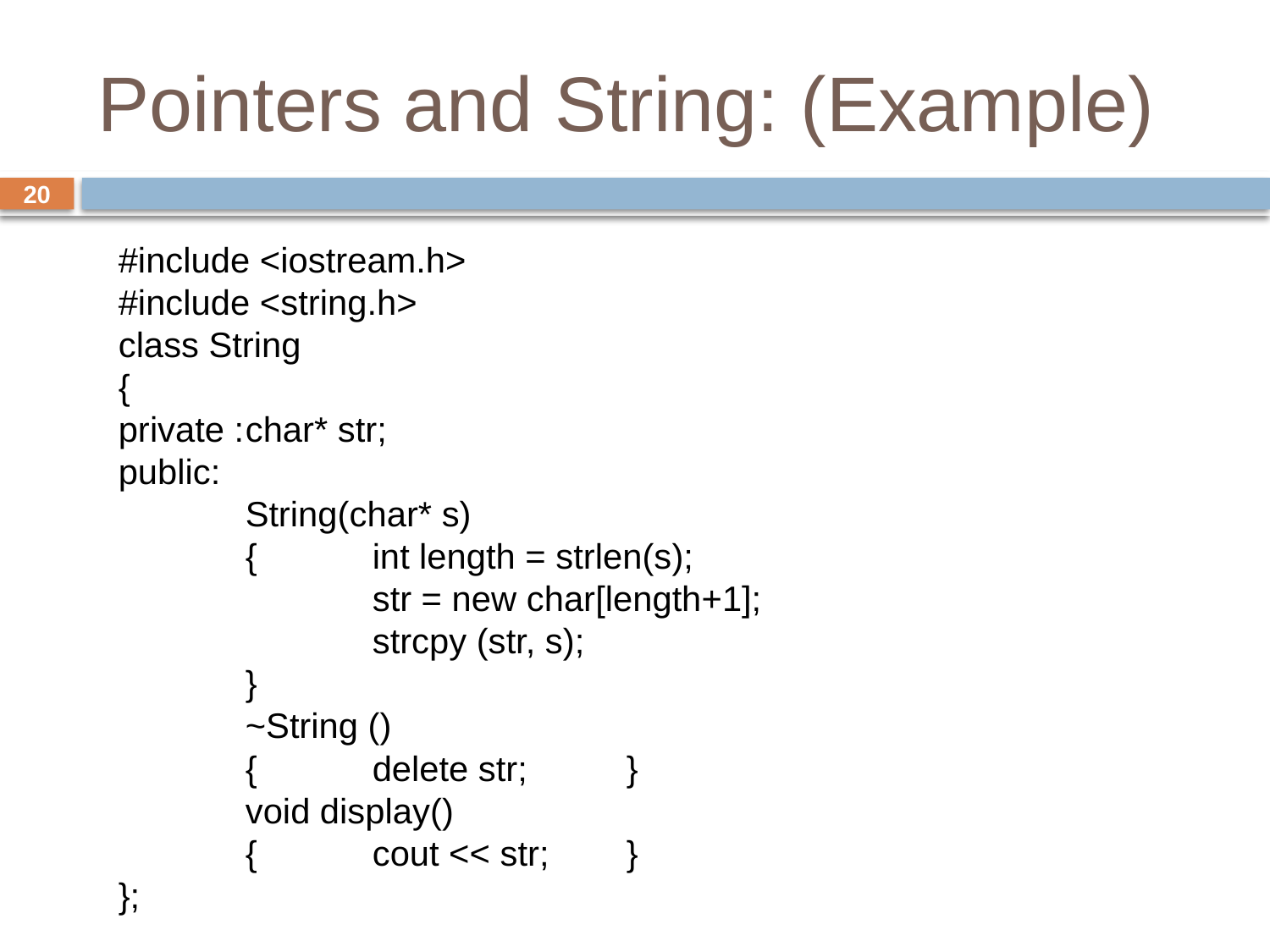

Pointers and String: (Example)
20
# #include <iostream.h> #include <string.h> class String { private :	char* str; public: String(char* s) {	int length = strlen(s); str = new char[length+1]; strcpy (str, s); } ~String () {	delete str;	} void display() {	cout << str;	} };